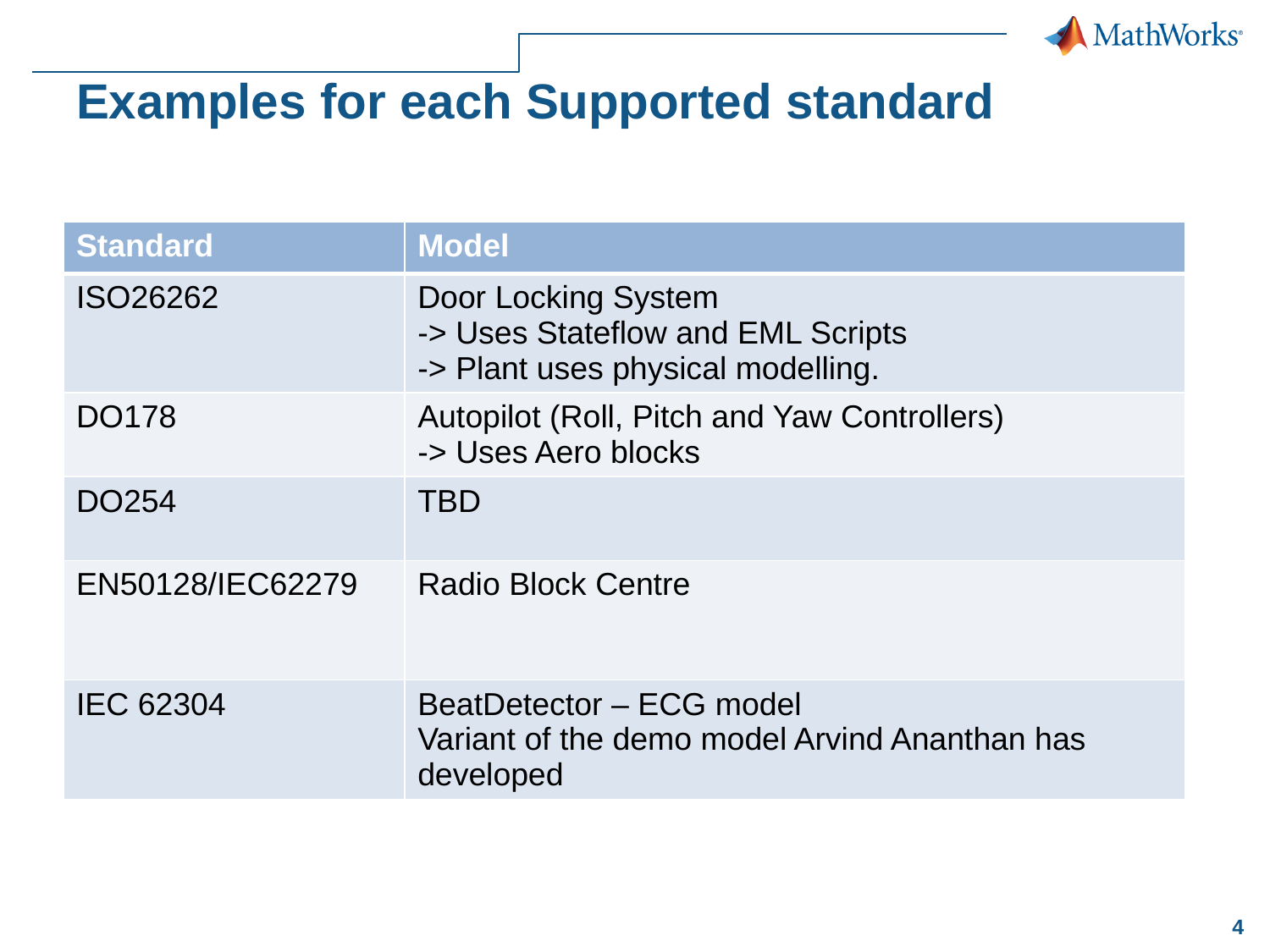

# Examples for each Supported standard
| Standard | Model |
| --- | --- |
| ISO26262 | Door Locking System -> Uses Stateflow and EML Scripts -> Plant uses physical modelling. |
| DO178 | Autopilot (Roll, Pitch and Yaw Controllers) -> Uses Aero blocks |
| DO254 | TBD |
| EN50128/IEC62279 | Radio Block Centre |
| IEC 62304 | BeatDetector – ECG model Variant of the demo model Arvind Ananthan has developed |